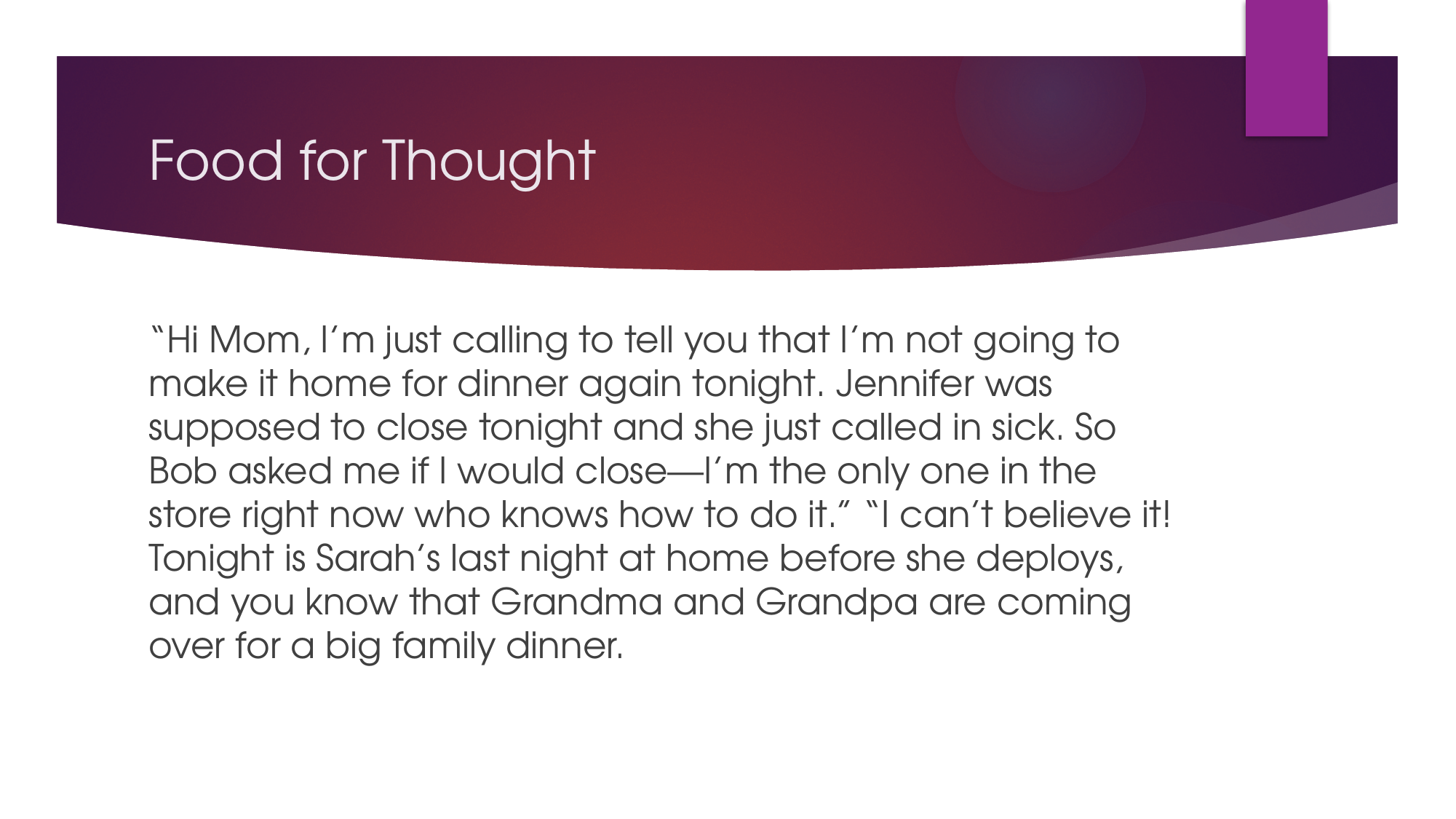

# Food for Thought
“Hi Mom, I’m just calling to tell you that I’m not going to make it home for dinner again tonight. Jennifer was supposed to close tonight and she just called in sick. So Bob asked me if I would close—I’m the only one in the store right now who knows how to do it.” “I can’t believe it! Tonight is Sarah’s last night at home before she deploys, and you know that Grandma and Grandpa are coming over for a big family dinner.